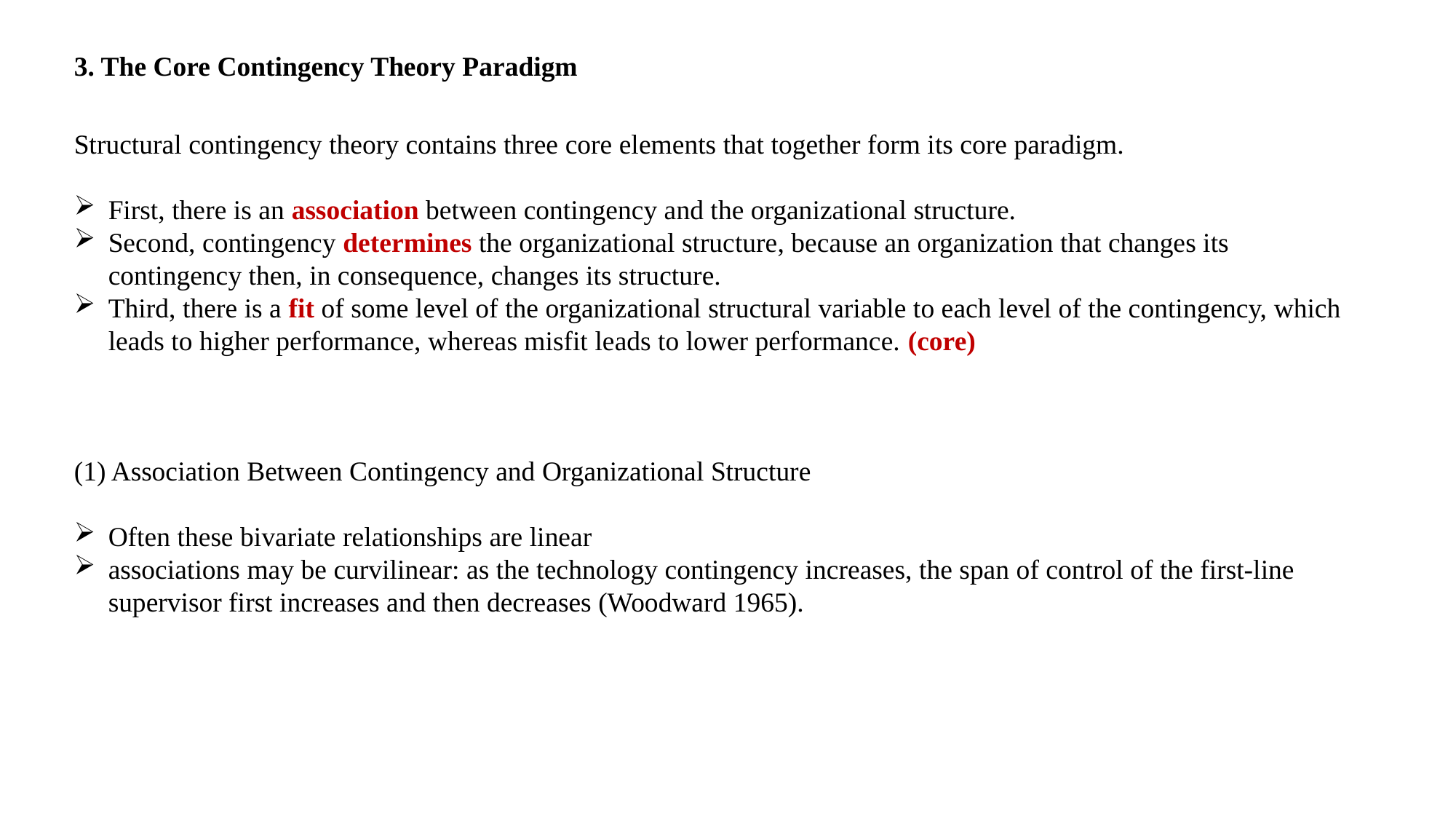

3. The Core Contingency Theory Paradigm
Structural contingency theory contains three core elements that together form its core paradigm.

First, there is an association between contingency and the organizational structure.
Second, contingency determines the organizational structure, because an organization that changes its contingency then, in consequence, changes its structure.
Third, there is a fit of some level of the organizational structural variable to each level of the contingency, which leads to higher performance, whereas misfit leads to lower performance. (core)
(1) Association Between Contingency and Organizational Structure

Often these bivariate relationships are linear
associations may be curvilinear: as the technology contingency increases, the span of control of the first-line supervisor first increases and then decreases (Woodward 1965).